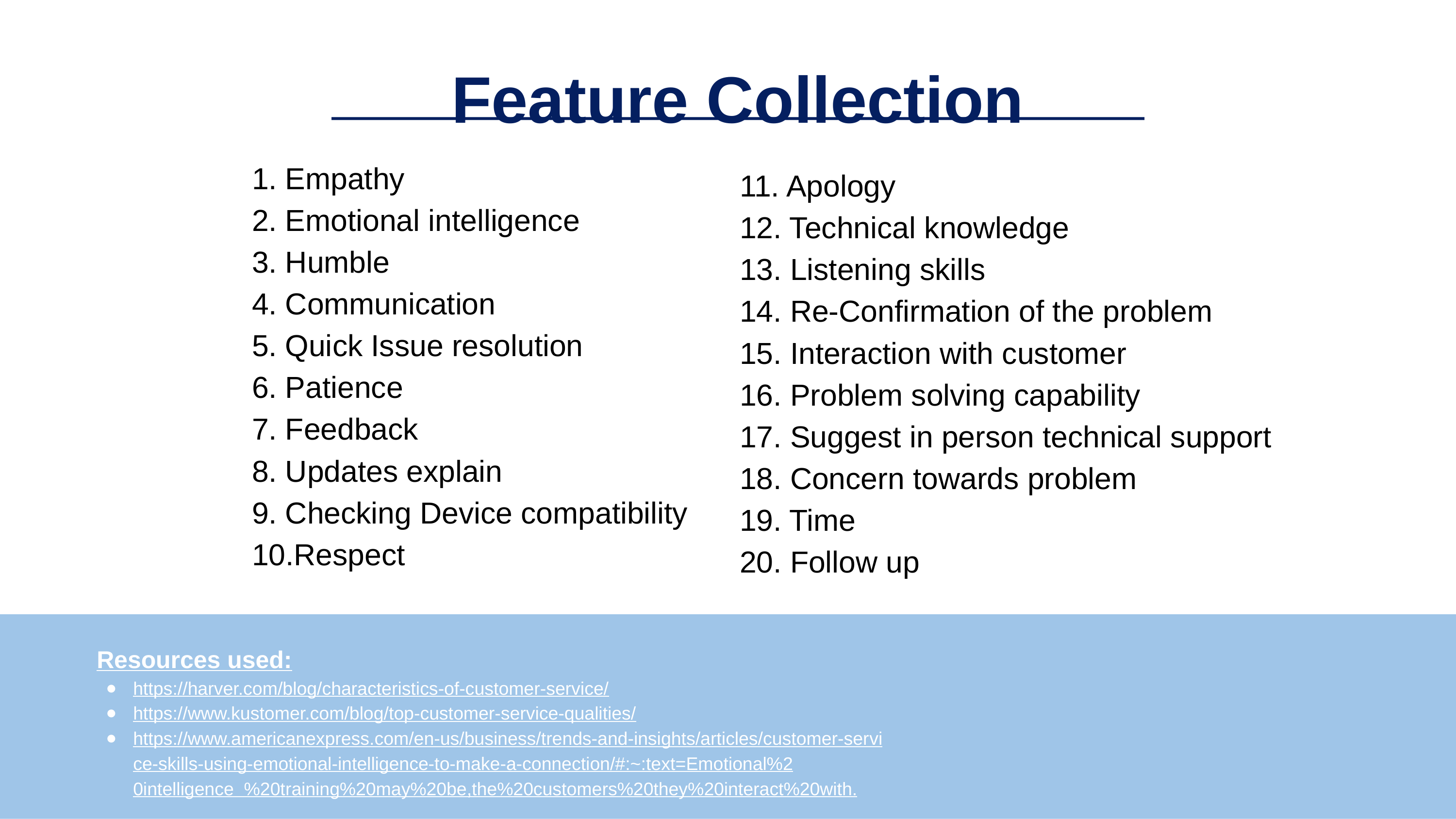

Feature Collection

Empathy
Emotional intelligence
Humble
Communication
Quick Issue resolution
Patience
Feedback
Updates explain
Checking Device compatibility
Respect

11. Apology
12. Technical knowledge
13. Listening skills
14. Re-Confirmation of the problem
15. Interaction with customer
16. Problem solving capability
17. Suggest in person technical support
18. Concern towards problem
19. Time
20. Follow up

Resources used:
https://harver.com/blog/characteristics-of-customer-service/
https://www.kustomer.com/blog/top-customer-service-qualities/
https://www.americanexpress.com/en-us/business/trends-and-insights/articles/customer-service-skills-using-emotional-intelligence-to-make-a-connection/#:~:text=Emotional%20intelligence  %20training%20may%20be,the%20customers%20they%20interact%20with.